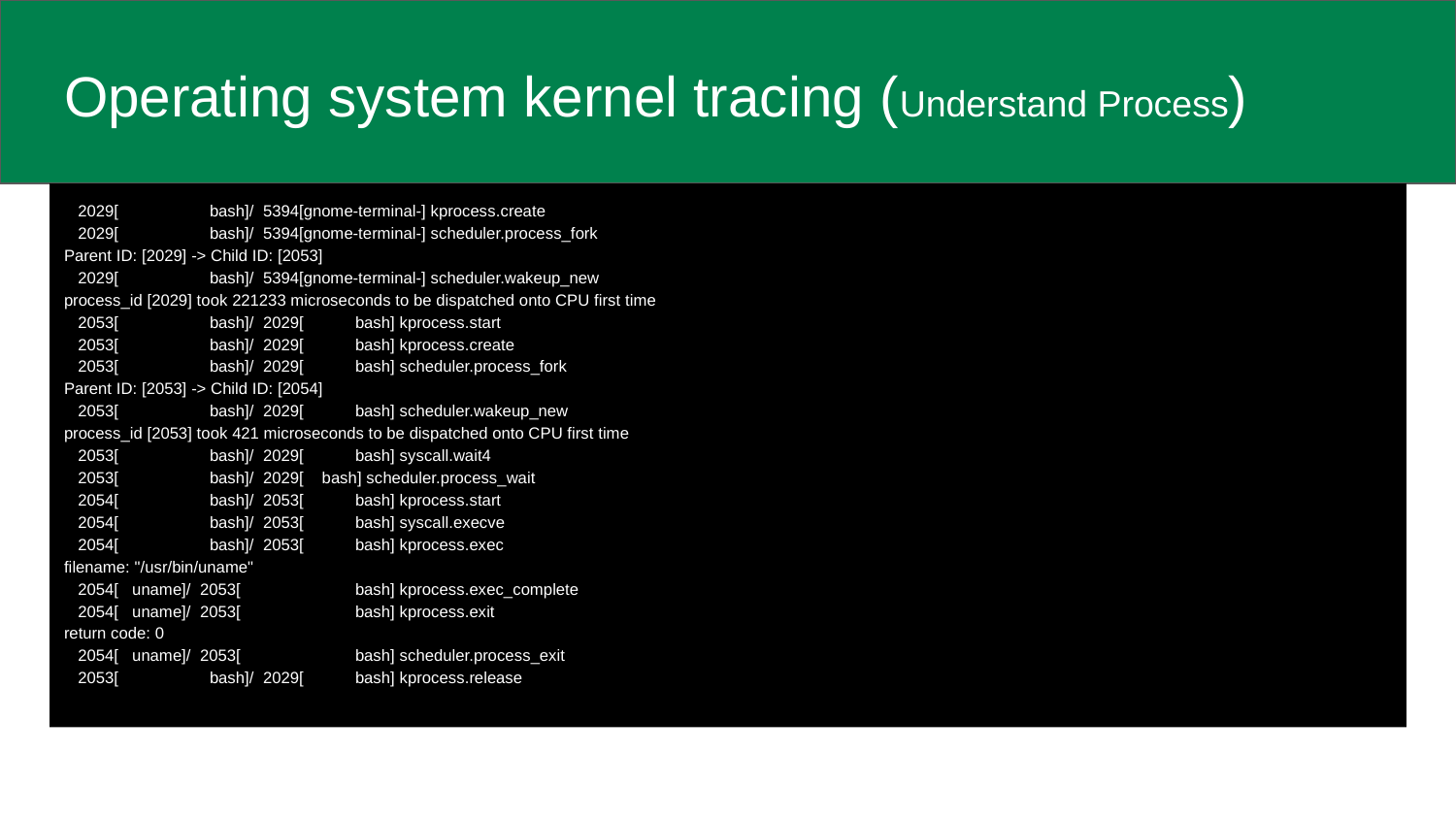

# Operating system kernel tracing (Understand Process)
   2029[	bash]/  5394[gnome-terminal-] kprocess.create
   2029[	bash]/  5394[gnome-terminal-] scheduler.process_fork
Parent ID: [2029] -> Child ID: [2053]
   2029[	bash]/  5394[gnome-terminal-] scheduler.wakeup_new
process_id [2029] took 221233 microseconds to be dispatched onto CPU first time
   2053[	bash]/  2029[	bash] kprocess.start
   2053[	bash]/  2029[	bash] kprocess.create
   2053[	bash]/  2029[	bash] scheduler.process_fork
Parent ID: [2053] -> Child ID: [2054]
   2053[	bash]/  2029[	bash] scheduler.wakeup_new
process_id [2053] took 421 microseconds to be dispatched onto CPU first time
   2053[	bash]/  2029[	bash] syscall.wait4
   2053[	bash]/  2029[    bash] scheduler.process_wait
   2054[	bash]/  2053[	bash] kprocess.start
   2054[	bash]/  2053[	bash] syscall.execve
   2054[	bash]/  2053[	bash] kprocess.exec
filename: "/usr/bin/uname"
   2054[   uname]/  2053[	bash] kprocess.exec_complete
   2054[   uname]/  2053[	bash] kprocess.exit
return code: 0
   2054[   uname]/  2053[	bash] scheduler.process_exit
   2053[	bash]/  2029[	bash] kprocess.release